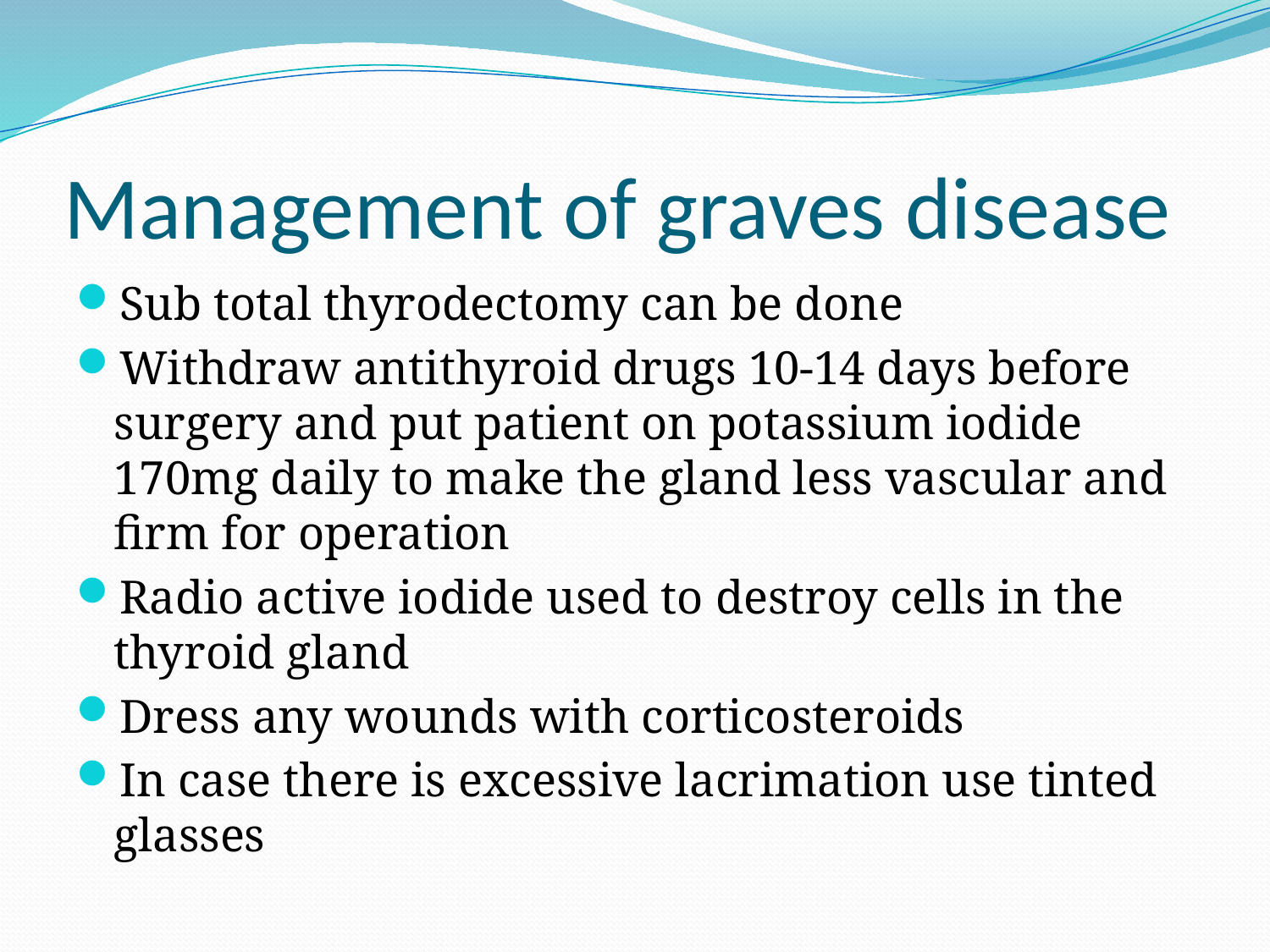

# Management of graves disease
Sub total thyrodectomy can be done
Withdraw antithyroid drugs 10-14 days before surgery and put patient on potassium iodide 170mg daily to make the gland less vascular and firm for operation
Radio active iodide used to destroy cells in the thyroid gland
Dress any wounds with corticosteroids
In case there is excessive lacrimation use tinted glasses